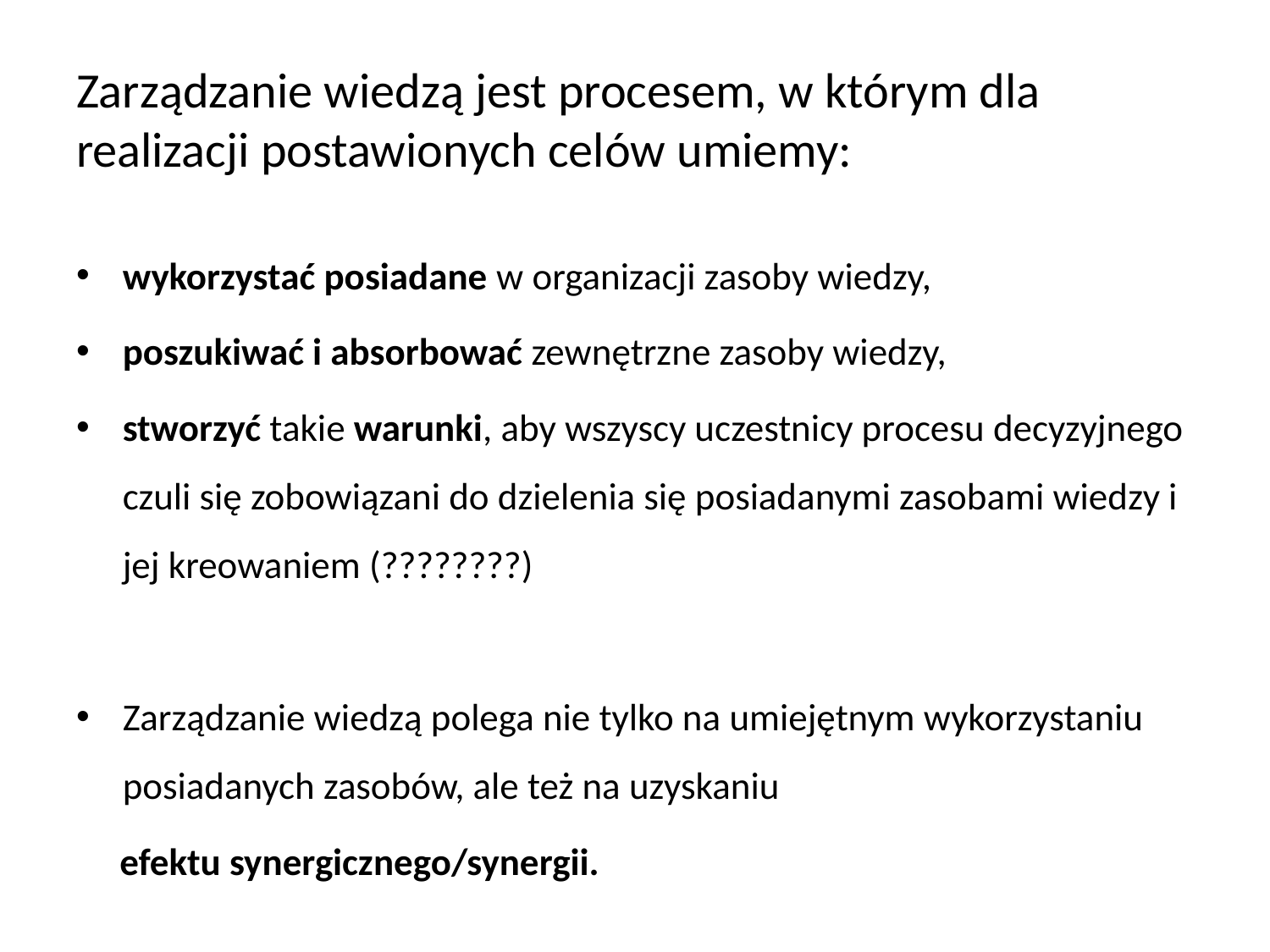

# Zarządzanie wiedzą jest procesem, w którym dla realizacji postawionych celów umiemy:
wykorzystać posiadane w organizacji zasoby wiedzy,
poszukiwać i absorbować zewnętrzne zasoby wiedzy,
stworzyć takie warunki, aby wszyscy uczestnicy procesu decyzyjnego czuli się zobowiązani do dzielenia się posiadanymi zasobami wiedzy i jej kreowaniem (????????)

Zarządzanie wiedzą polega nie tylko na umiejętnym wykorzystaniu posiadanych zasobów, ale też na uzyskaniu
     efektu synergicznego/synergii.